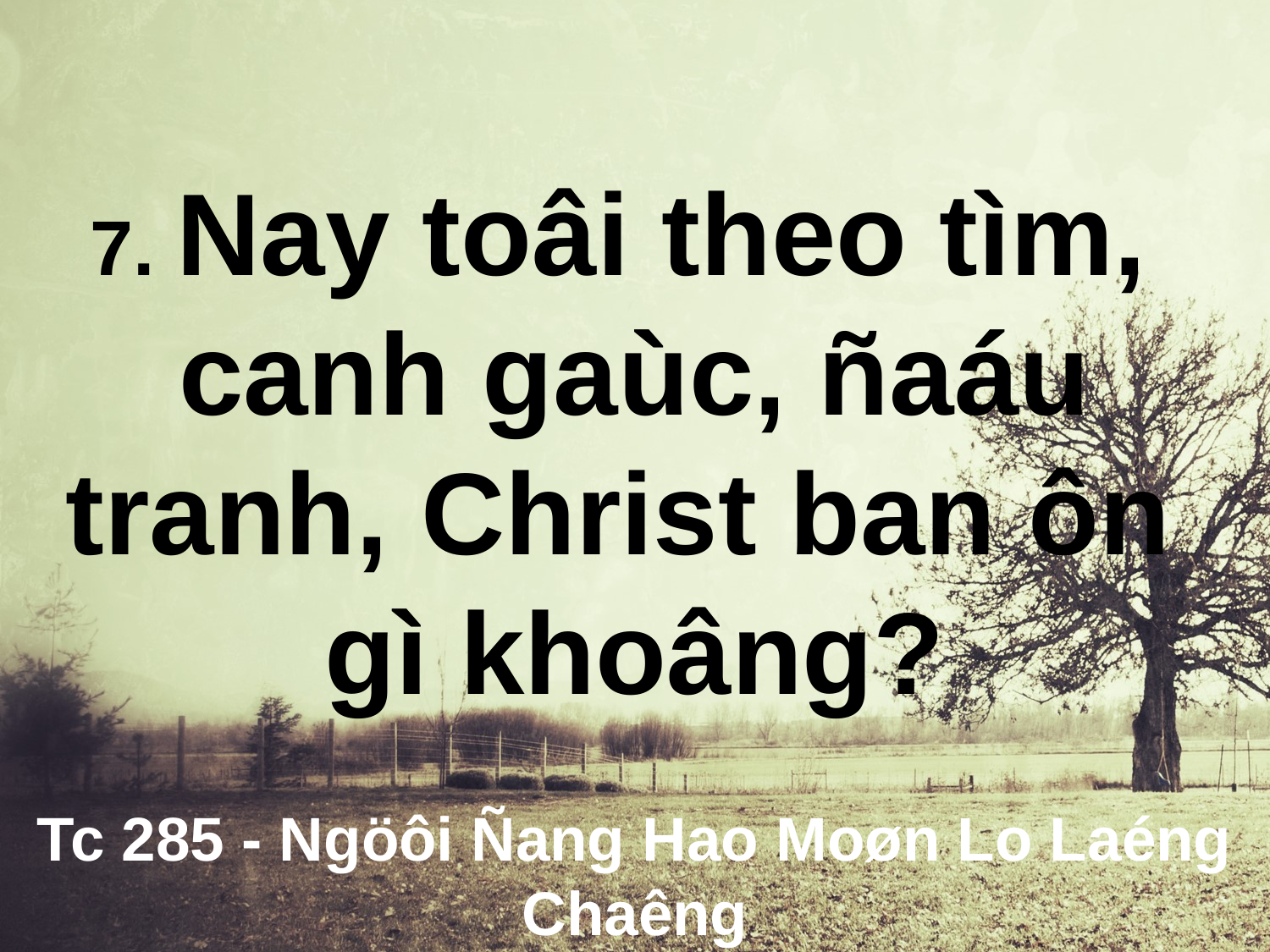

7. Nay toâi theo tìm,
canh gaùc, ñaáu tranh, Christ ban ôn
gì khoâng?
Tc 285 - Ngöôi Ñang Hao Moøn Lo Laéng Chaêng